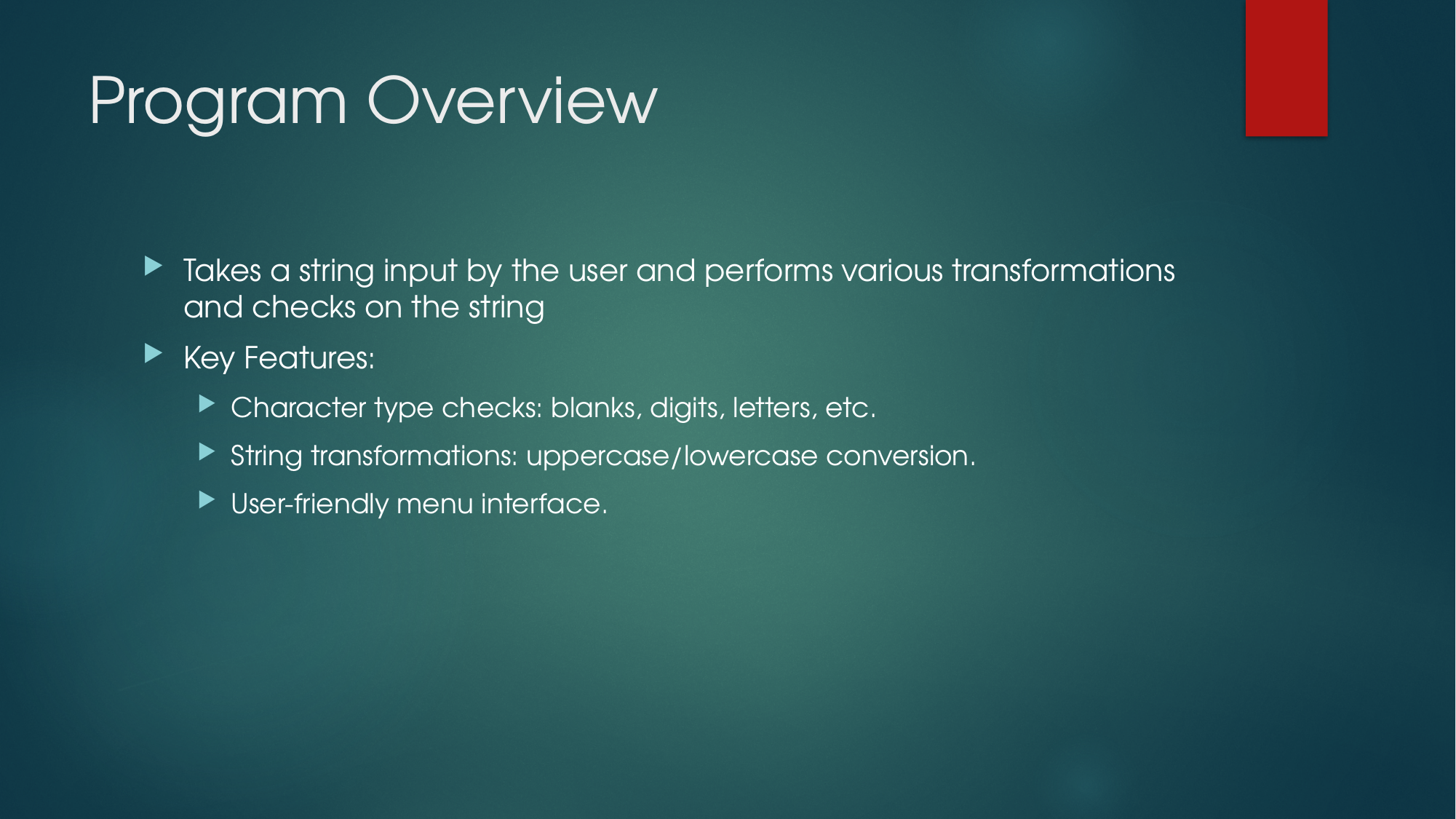

# Program Overview
Takes a string input by the user and performs various transformations and checks on the string
Key Features:
Character type checks: blanks, digits, letters, etc.
String transformations: uppercase/lowercase conversion.
User-friendly menu interface.